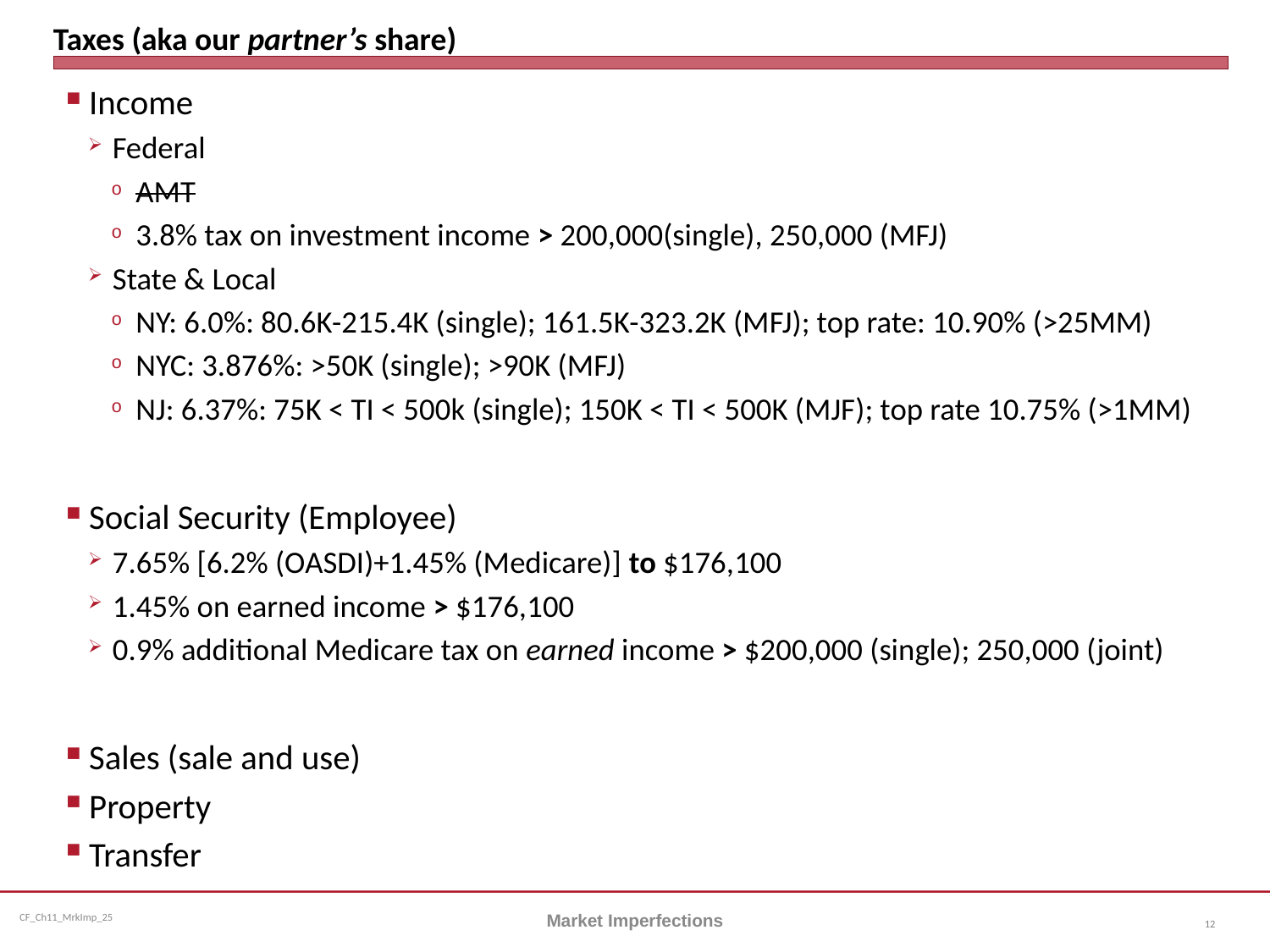

# Taxes (aka our partner’s share)
Income
Federal
AMT
3.8% tax on investment income > 200,000(single), 250,000 (MFJ)
State & Local
NY: 6.0%: 80.6K-215.4K (single); 161.5K-323.2K (MFJ); top rate: 10.90% (>25MM)
NYC: 3.876%: >50K (single); >90K (MFJ)
NJ: 6.37%: 75K < TI < 500k (single); 150K < TI < 500K (MJF); top rate 10.75% (>1MM)

Social Security (Employee)
7.65% [6.2% (OASDI)+1.45% (Medicare)] to $176,100
1.45% on earned income > $176,100
0.9% additional Medicare tax on earned income > $200,000 (single); 250,000 (joint)

Sales (sale and use)
Property
Transfer
Market Imperfections
12